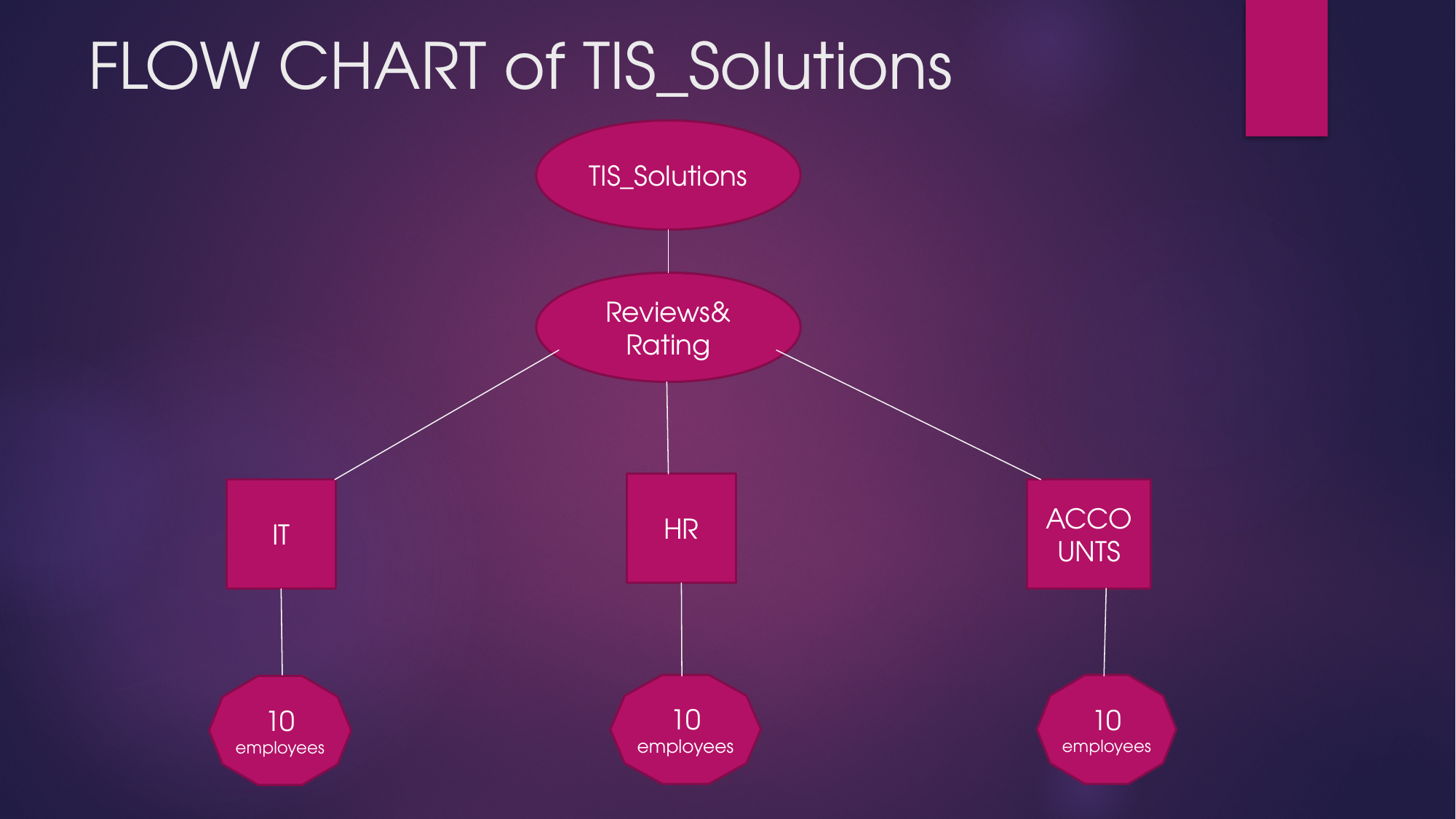

# FLOW CHART of TIS_Solutions
TIS_Solutions
Reviews&
Rating
HR
IT
ACCOUNTS
10
employees
10
employees
10
employees